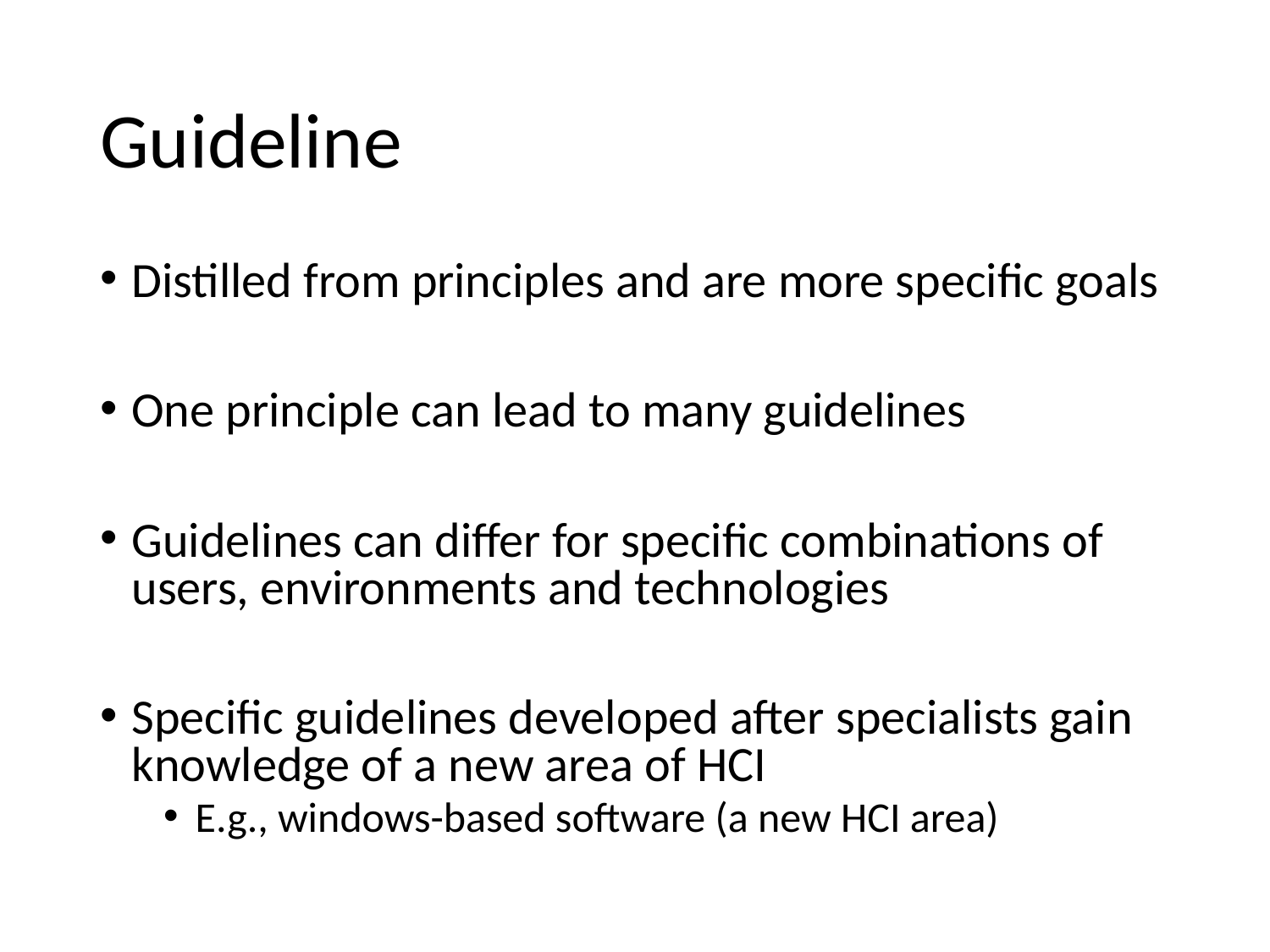

# Guideline
Distilled from principles and are more specific goals

One principle can lead to many guidelines

Guidelines can differ for specific combinations of users, environments and technologies

Specific guidelines developed after specialists gain knowledge of a new area of HCI
E.g., windows-based software (a new HCI area)